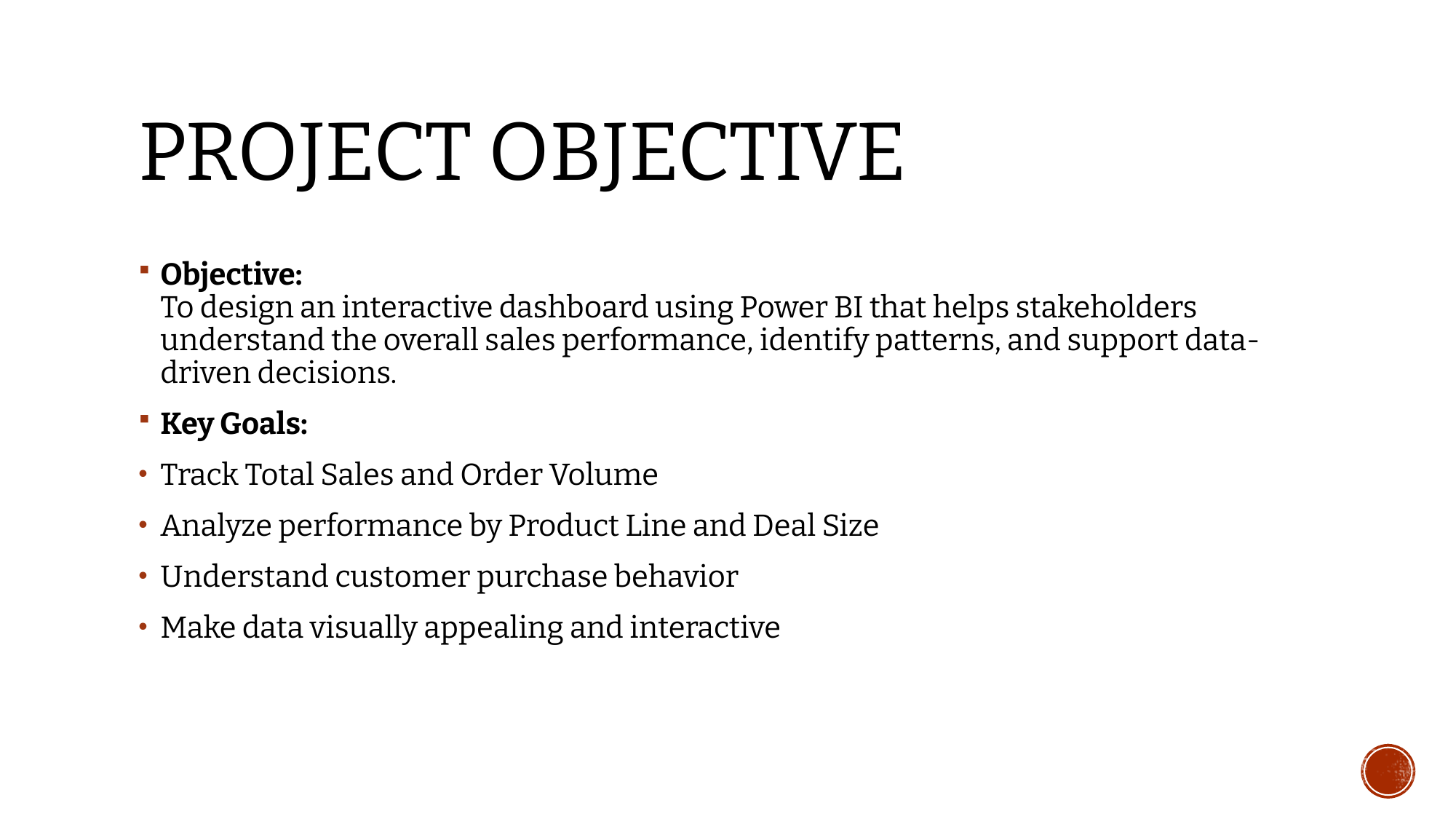

# Project Objective
Objective:
To design an interactive dashboard using Power BI that helps stakeholders understand the overall sales performance, identify patterns, and support data-driven decisions.
Key Goals:
Track Total Sales and Order Volume
Analyze performance by Product Line and Deal Size
Understand customer purchase behavior
Make data visually appealing and interactive